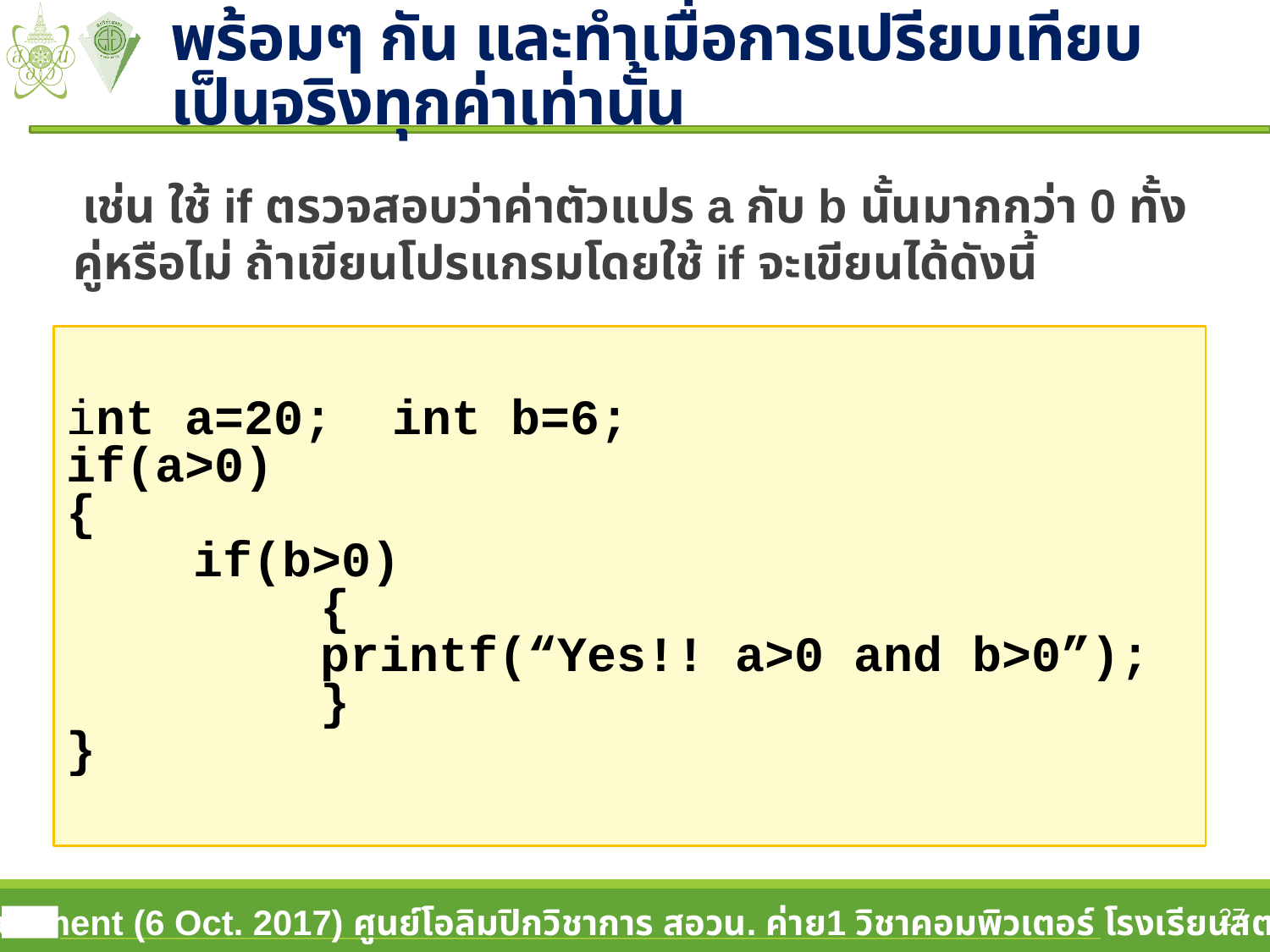

# ตัวอย่าง หากต้องการเปรียบเทียบพร้อมๆ กัน และทำเมื่อการเปรียบเทียบเป็นจริงทุกค่าเท่านั้น
เช่น ใช้ if ตรวจสอบว่าค่าตัวแปร a กับ b นั้นมากกว่า 0 ทั้งคู่หรือไม่ ถ้าเขียนโปรแกรมโดยใช้ if จะเขียนได้ดังนี้
int a=20;  int b=6;
if(a>0)
{
	if(b>0)
		{
		printf(“Yes!! a>0 and b>0”);
		}
}
27